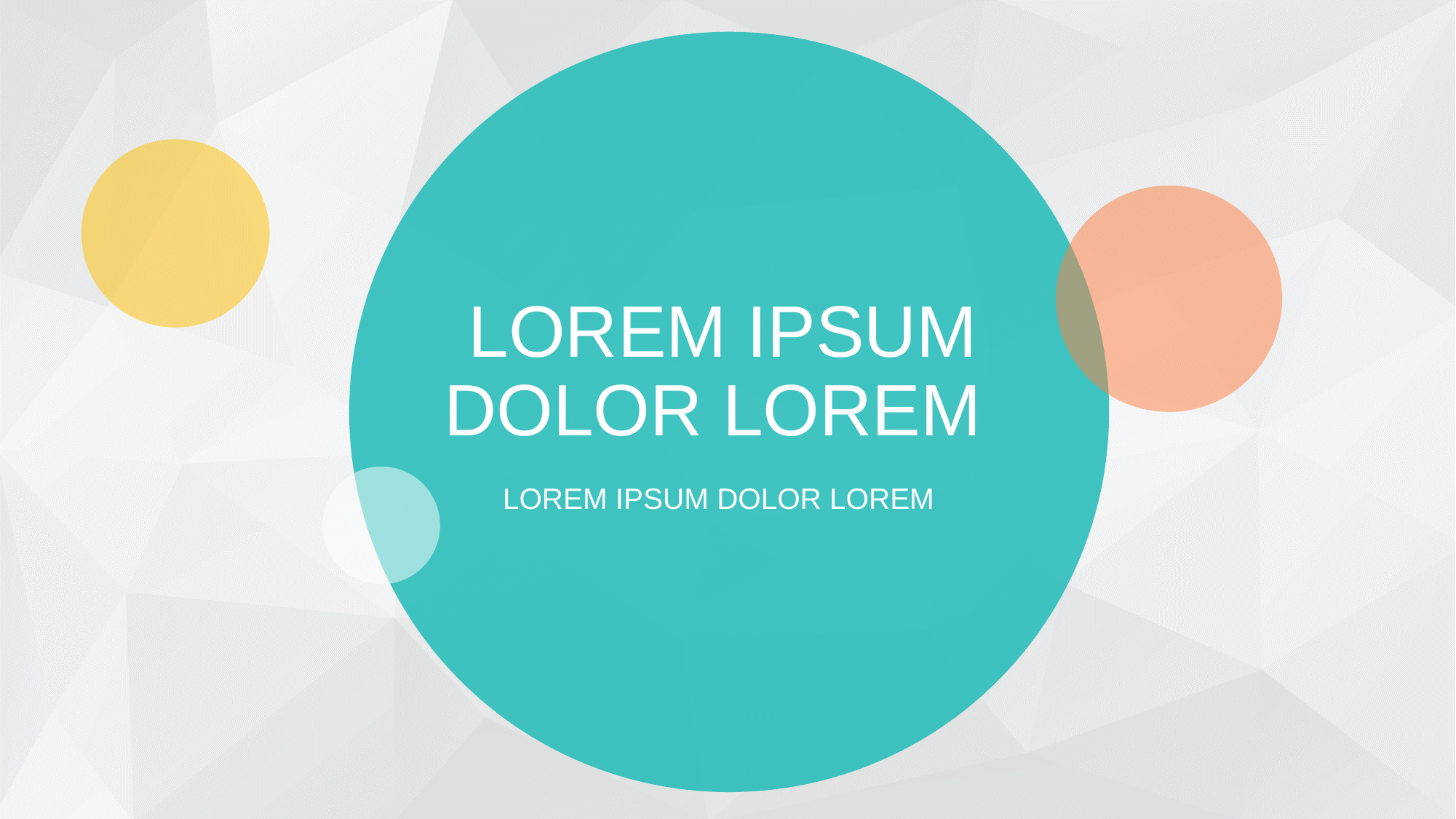

# LOREM IPSUM DOLOR LOREM
LOREM IPSUM DOLOR LOREM